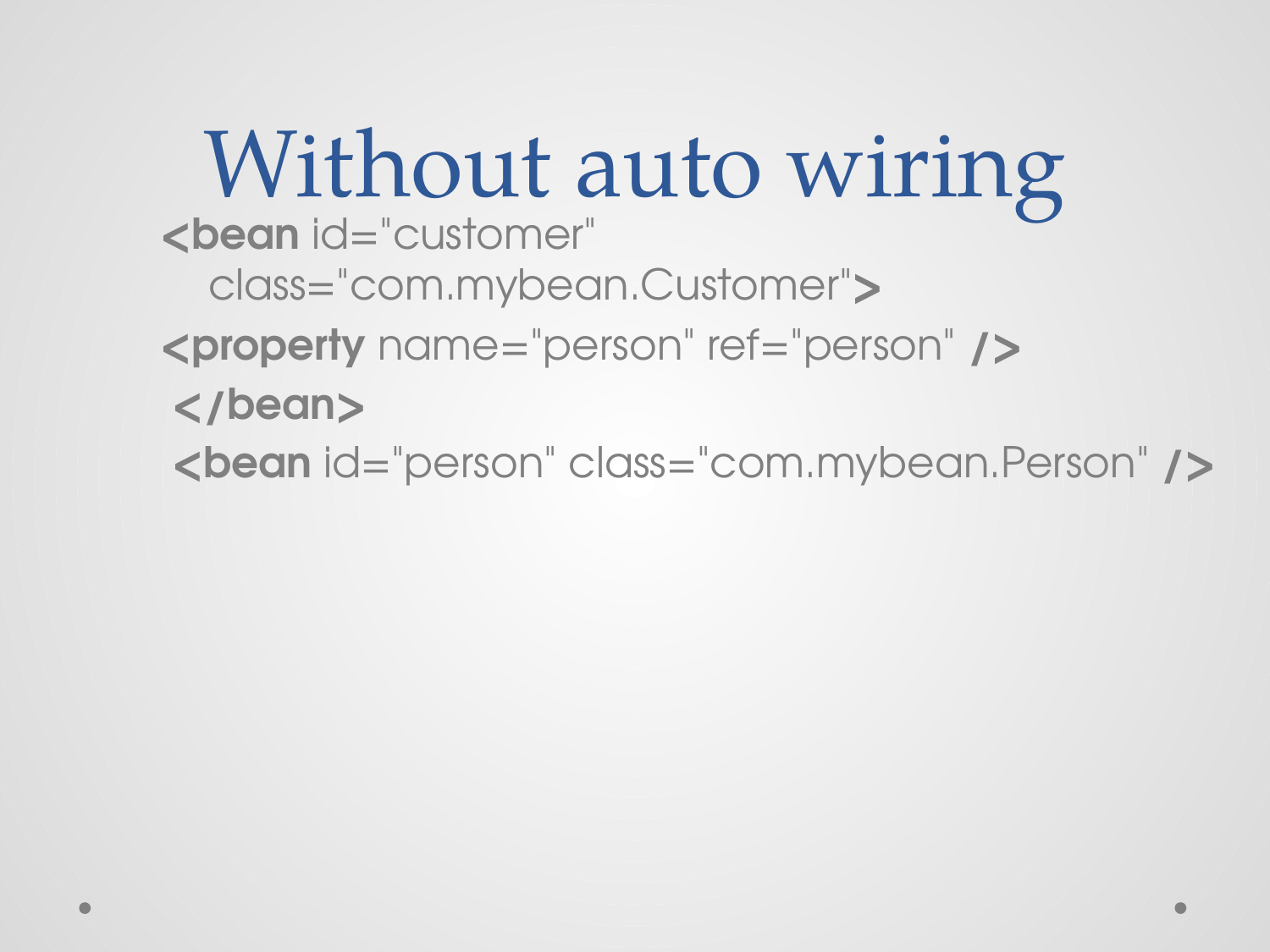

# Without auto wiring
<bean id="customer" class="com.mybean.Customer">
<property name="person" ref="person" />
 </bean>
 <bean id="person" class="com.mybean.Person" />